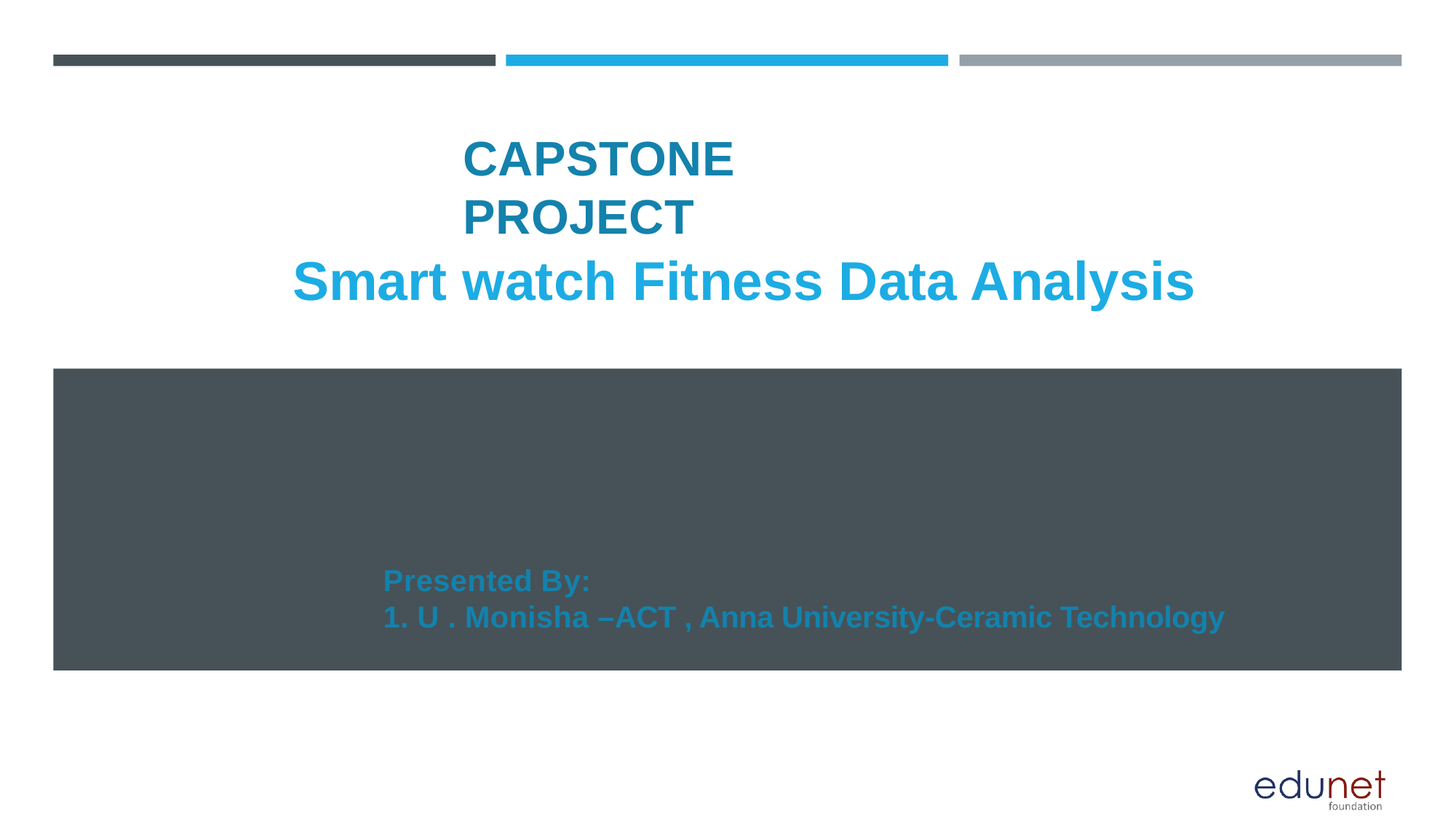

# CAPSTONE PROJECT
Smart watch Fitness Data Analysis

Presented By:
1. U . Monisha –ACT , Anna University-Ceramic Technology